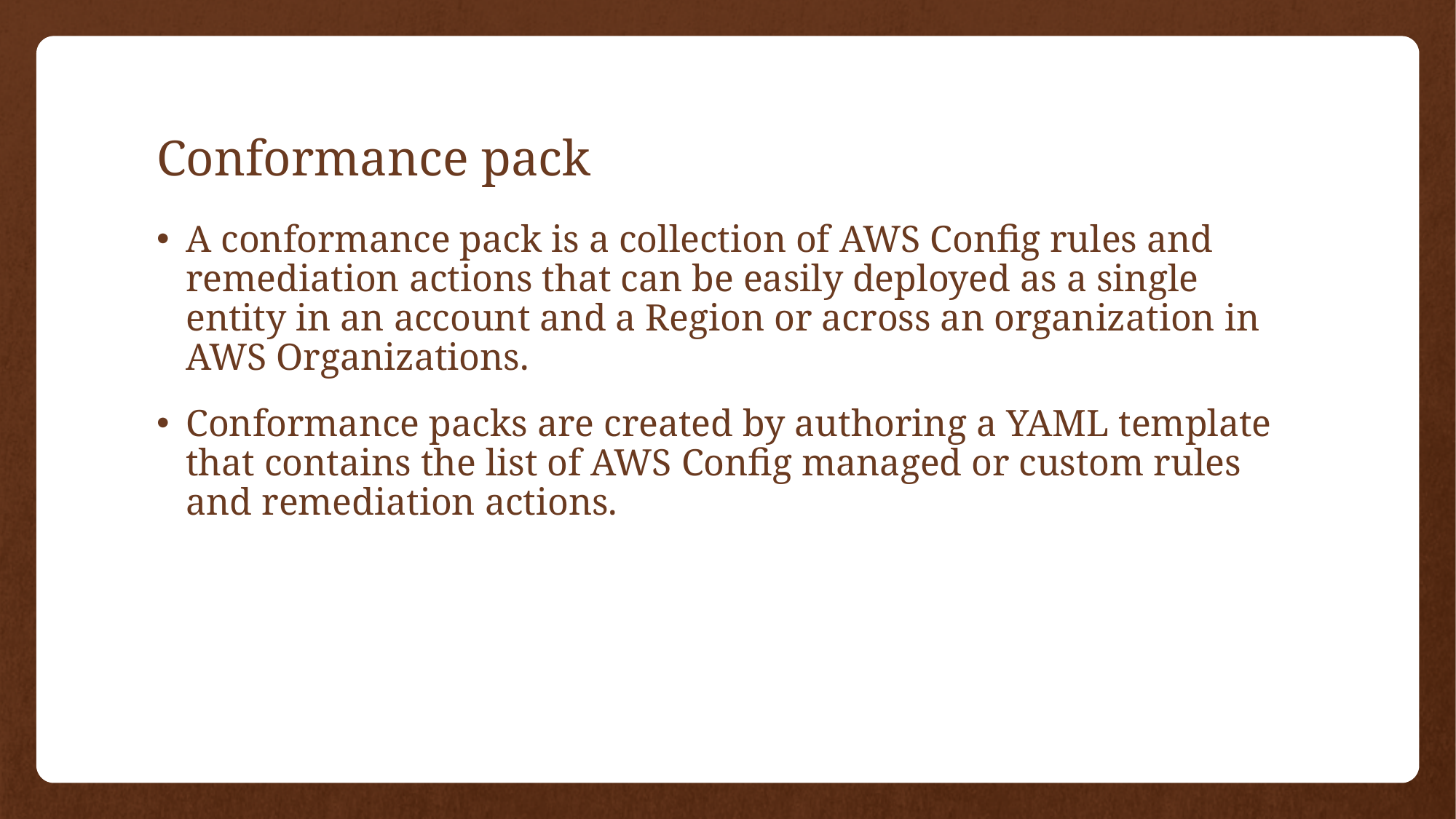

# Conformance pack
A conformance pack is a collection of AWS Config rules and remediation actions that can be easily deployed as a single entity in an account and a Region or across an organization in AWS Organizations.
Conformance packs are created by authoring a YAML template that contains the list of AWS Config managed or custom rules and remediation actions.